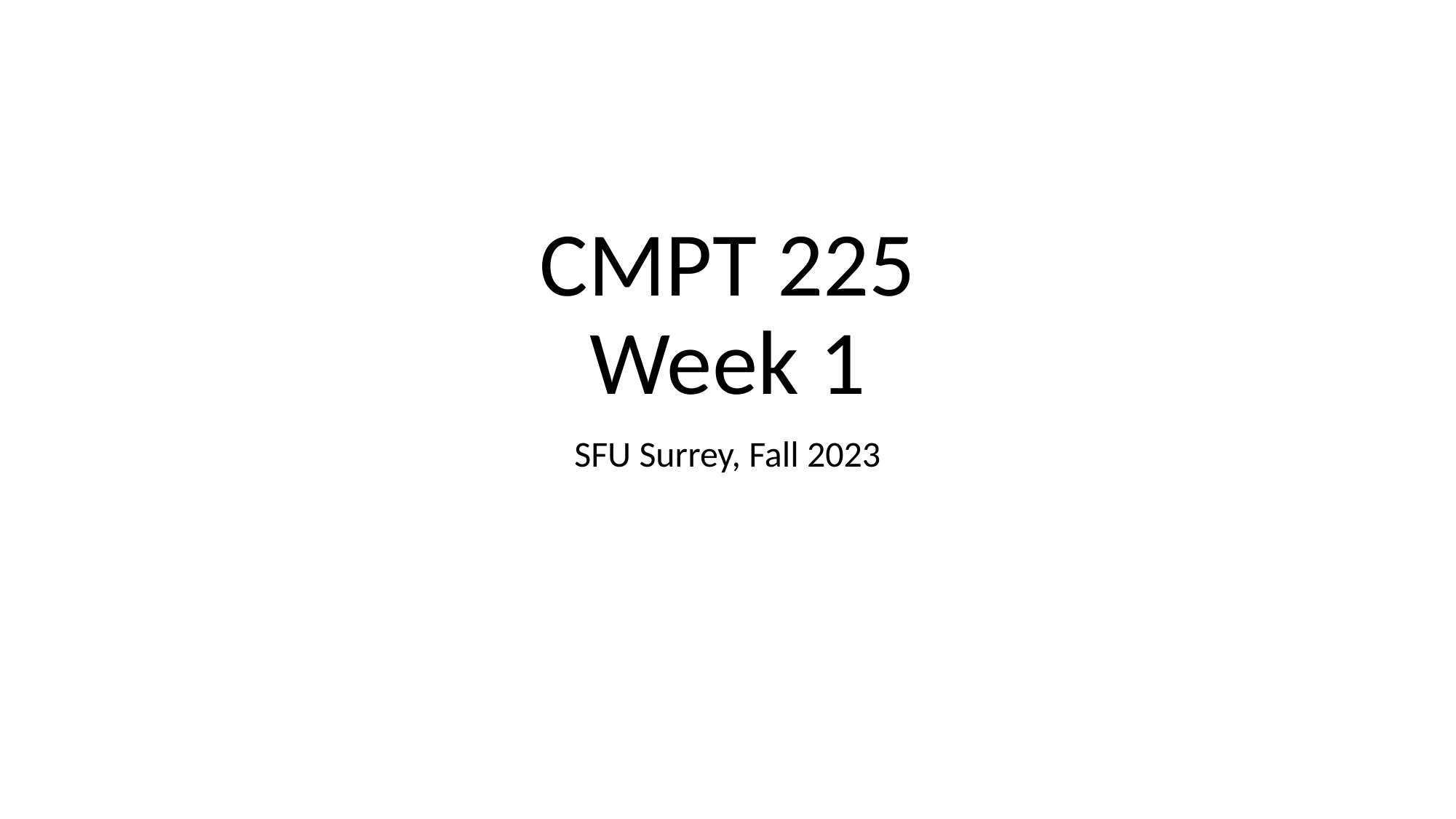

# CMPT 225 Week 1
SFU Surrey, Fall 2023